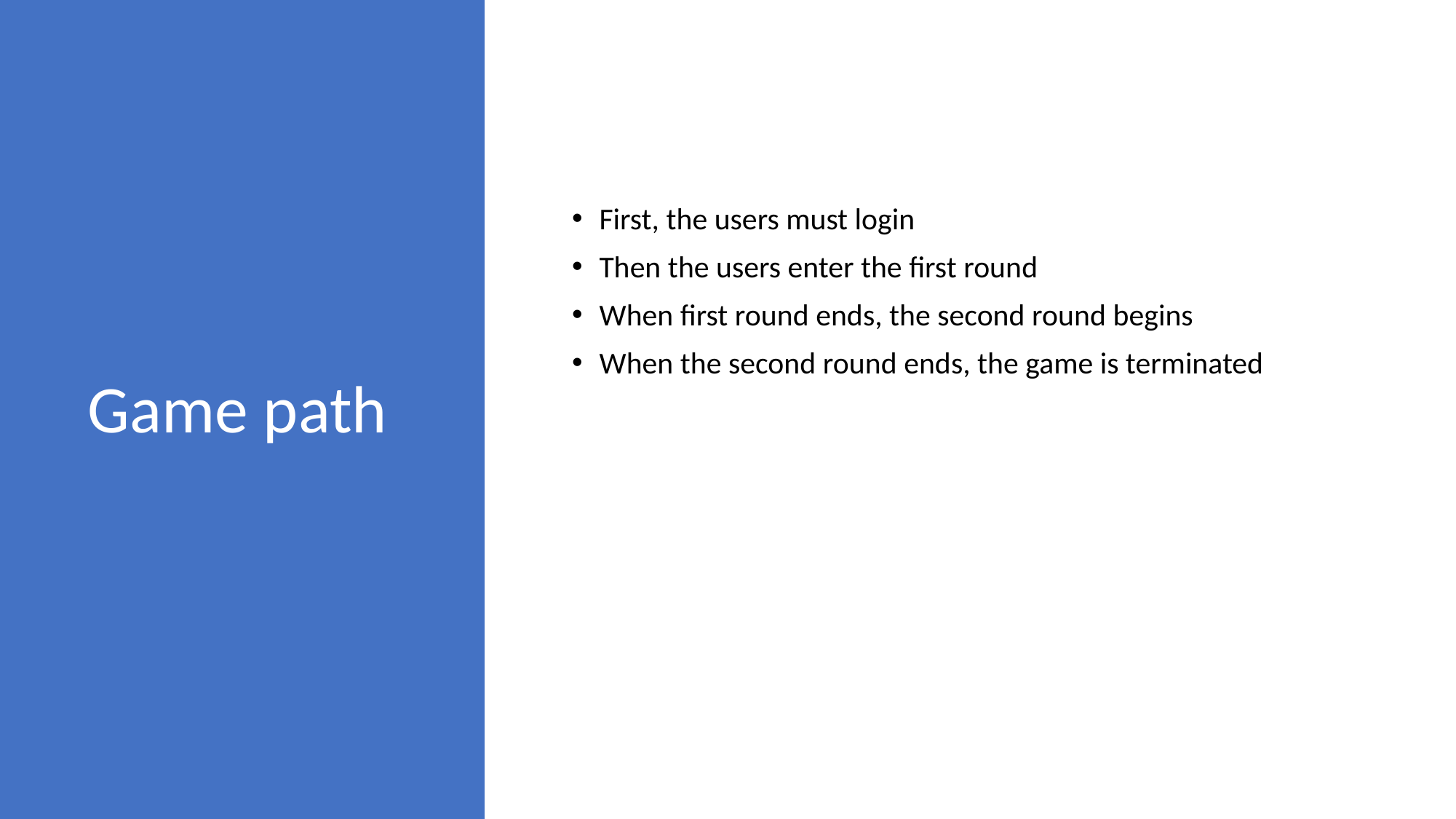

# Game path
First, the users must login
Then the users enter the first round
When first round ends, the second round begins
When the second round ends, the game is terminated